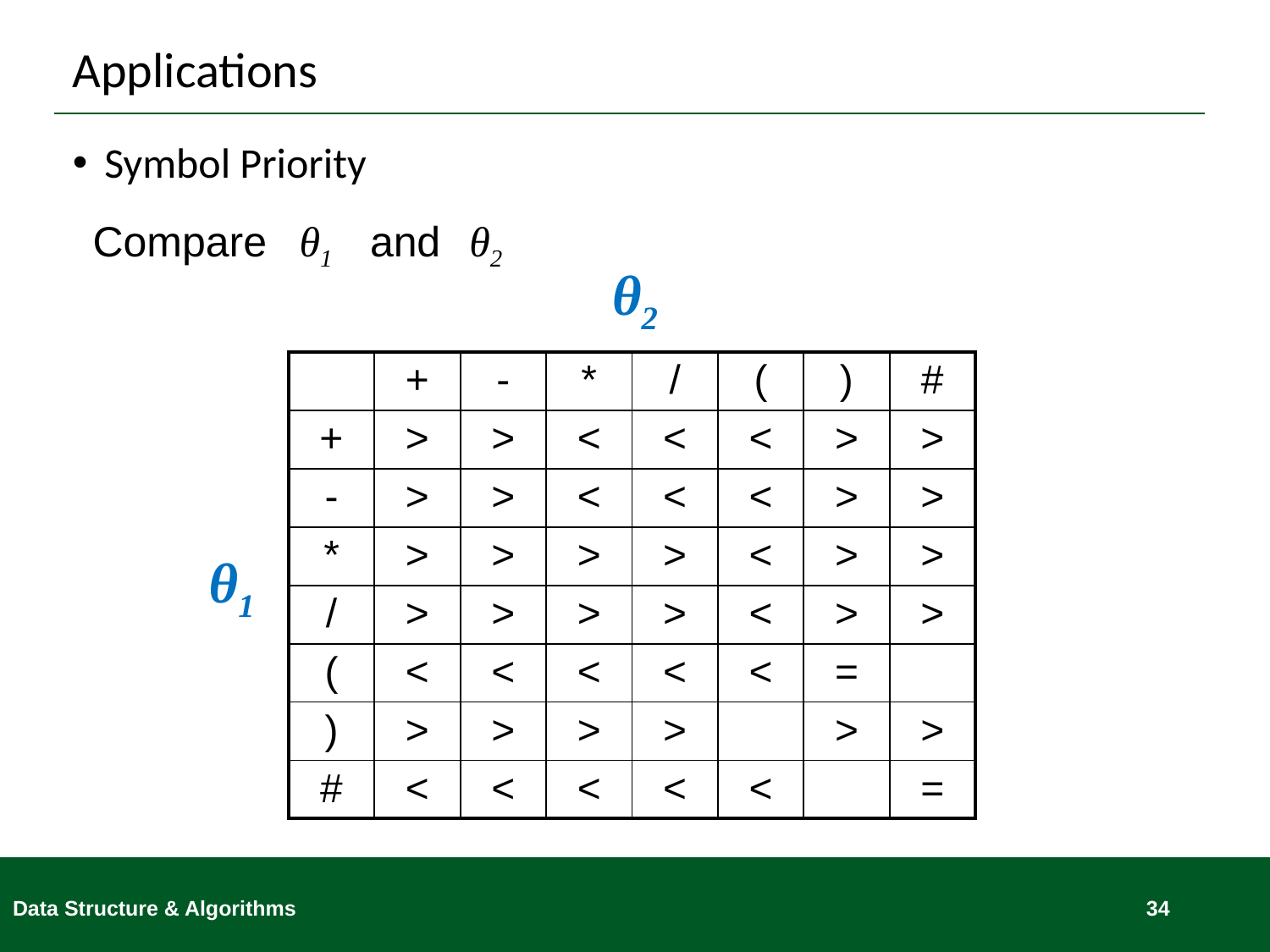

# Applications
Symbol Priority
Compare
θ1
and
θ2
θ2
|  | + | - | \* | / | ( | ) | # |
| --- | --- | --- | --- | --- | --- | --- | --- |
| + | > | > | < | < | < | > | > |
| - | > | > | < | < | < | > | > |
| \* | > | > | > | > | < | > | > |
| / | > | > | > | > | < | > | > |
| ( | < | < | < | < | < | = |  |
| ) | > | > | > | > |  | > | > |
| # | < | < | < | < | < |  | = |
θ1
Data Structure & Algorithms
34